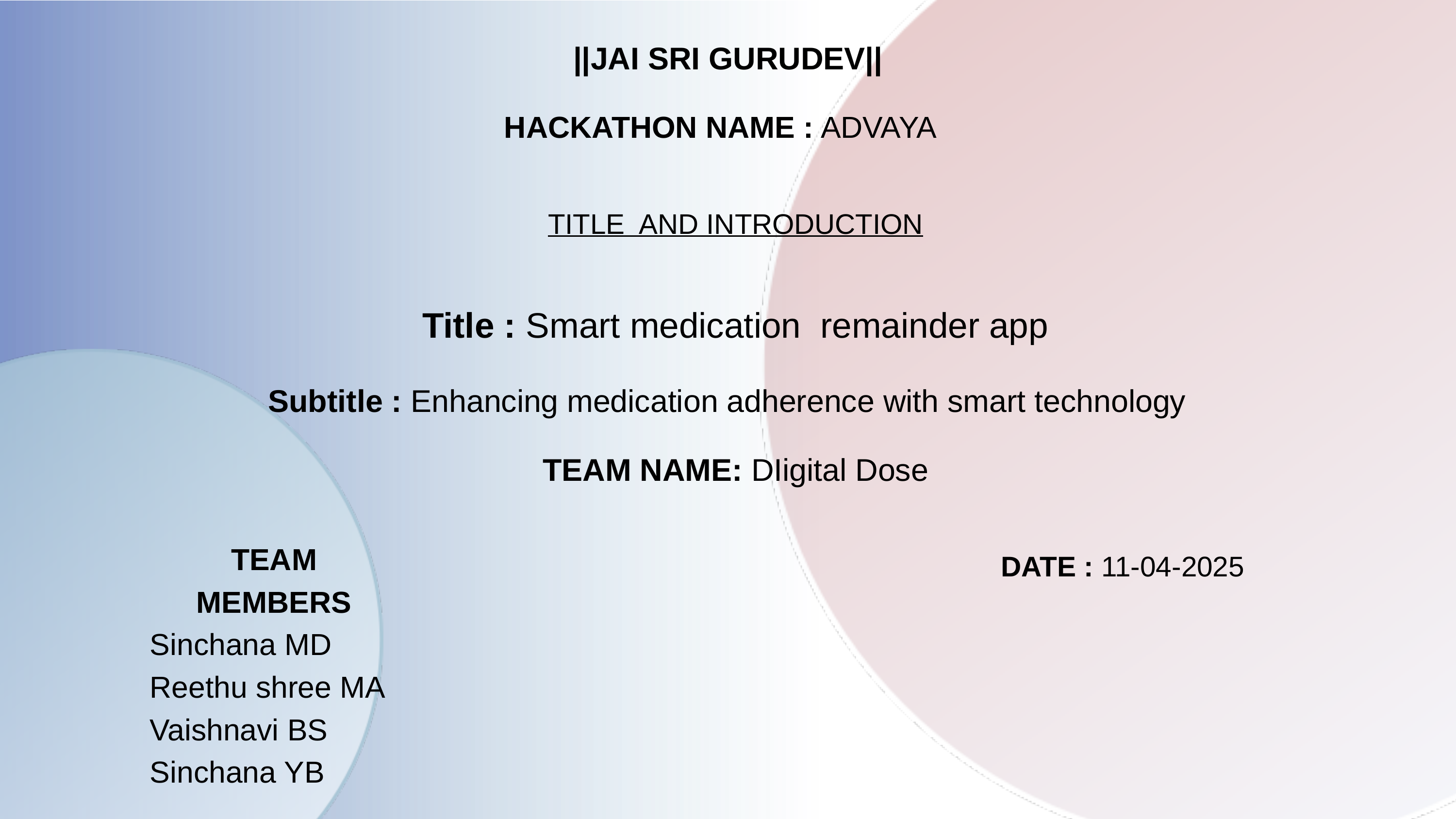

||JAI SRI GURUDEV||
HACKATHON NAME : ADVAYA
TITLE  AND INTRODUCTION
Title : Smart medication  remainder app

Subtitle : Enhancing medication adherence with smart technology
TEAM NAME: DIigital Dose
TEAM MEMBERS
Sinchana MD
Reethu shree MA
Vaishnavi BS
Sinchana YB

DATE : 11-04-2025